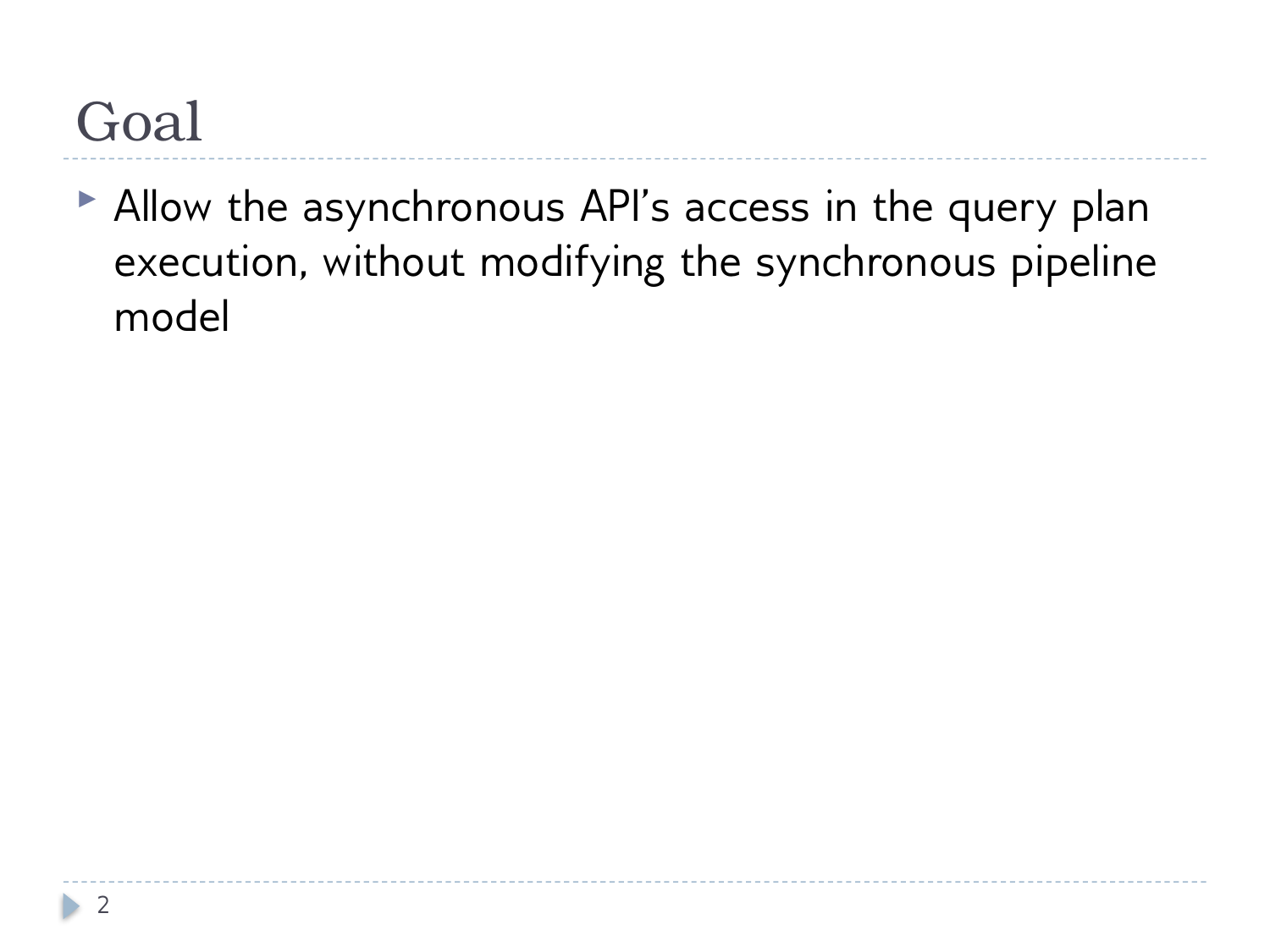

# Goal
Allow the asynchronous API’s access in the query plan execution, without modifying the synchronous pipeline model

2